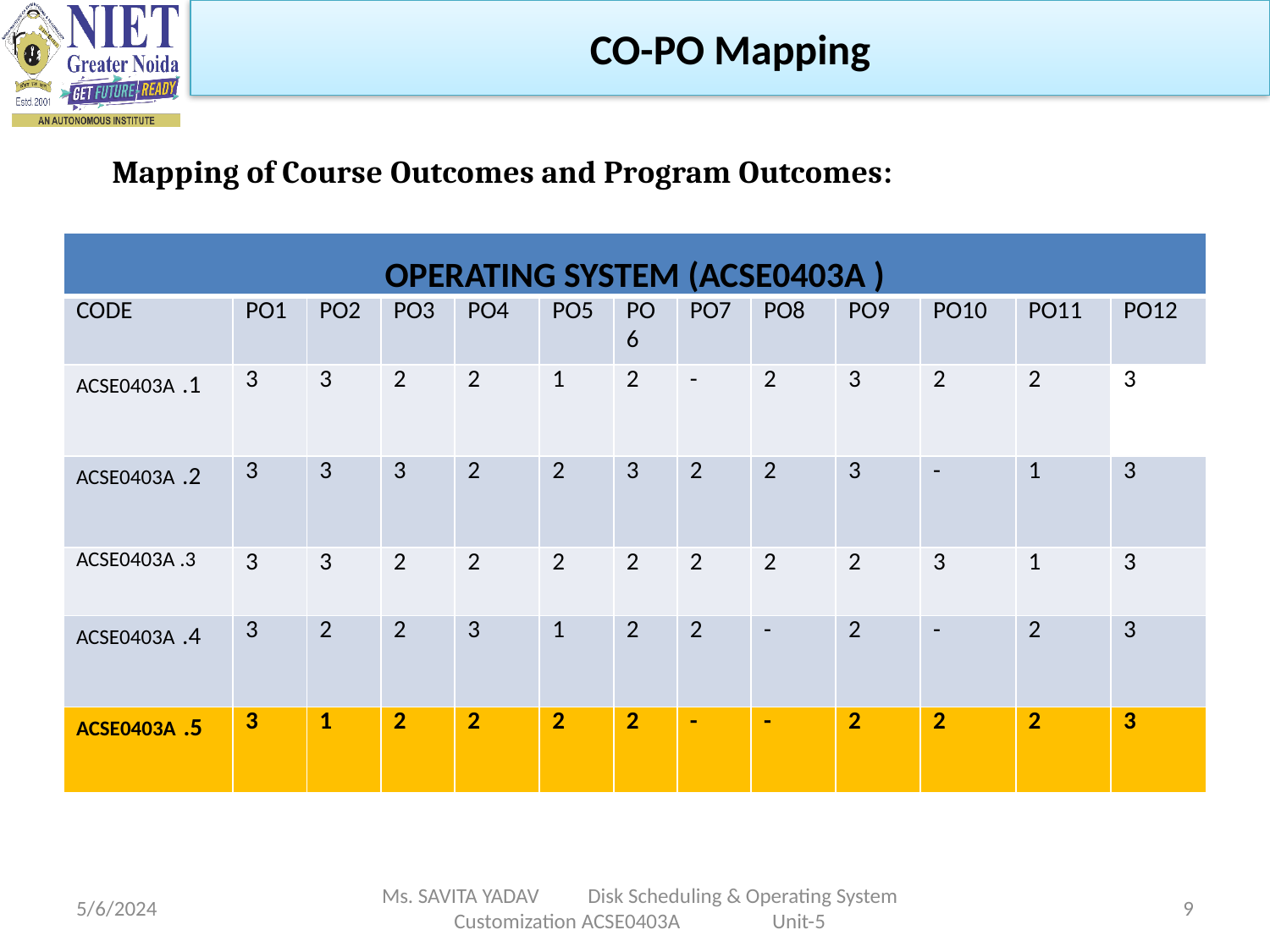

CO-PO Mapping
Mapping of Course Outcomes and Program Outcomes:
| OPERATING SYSTEM (ACSE0403A ) |  |  |  |  |  |  |  |  |  |  |  |  |
| --- | --- | --- | --- | --- | --- | --- | --- | --- | --- | --- | --- | --- |
| CODE | PO1 | PO2 | PO3 | PO4 | PO5 | PO6 | PO7 | PO8 | PO9 | PO10 | PO11 | PO12 |
| ACSE0403A .1 | 3 | 3 | 2 | 2 | 1 | 2 | - | 2 | 3 | 2 | 2 | 3 |
| ACSE0403A .2 | 3 | 3 | 3 | 2 | 2 | 3 | 2 | 2 | 3 | - | 1 | 3 |
| ACSE0403A .3 | 3 | 3 | 2 | 2 | 2 | 2 | 2 | 2 | 2 | 3 | 1 | 3 |
| ACSE0403A .4 | 3 | 2 | 2 | 3 | 1 | 2 | 2 | - | 2 | - | 2 | 3 |
| ACSE0403A .5 | 3 | 1 | 2 | 2 | 2 | 2 | - | - | 2 | 2 | 2 | 3 |
5/6/2024
Ms. SAVITA YADAV          Disk Scheduling & Operating System Customization ACSE0403A                   Unit-5
9